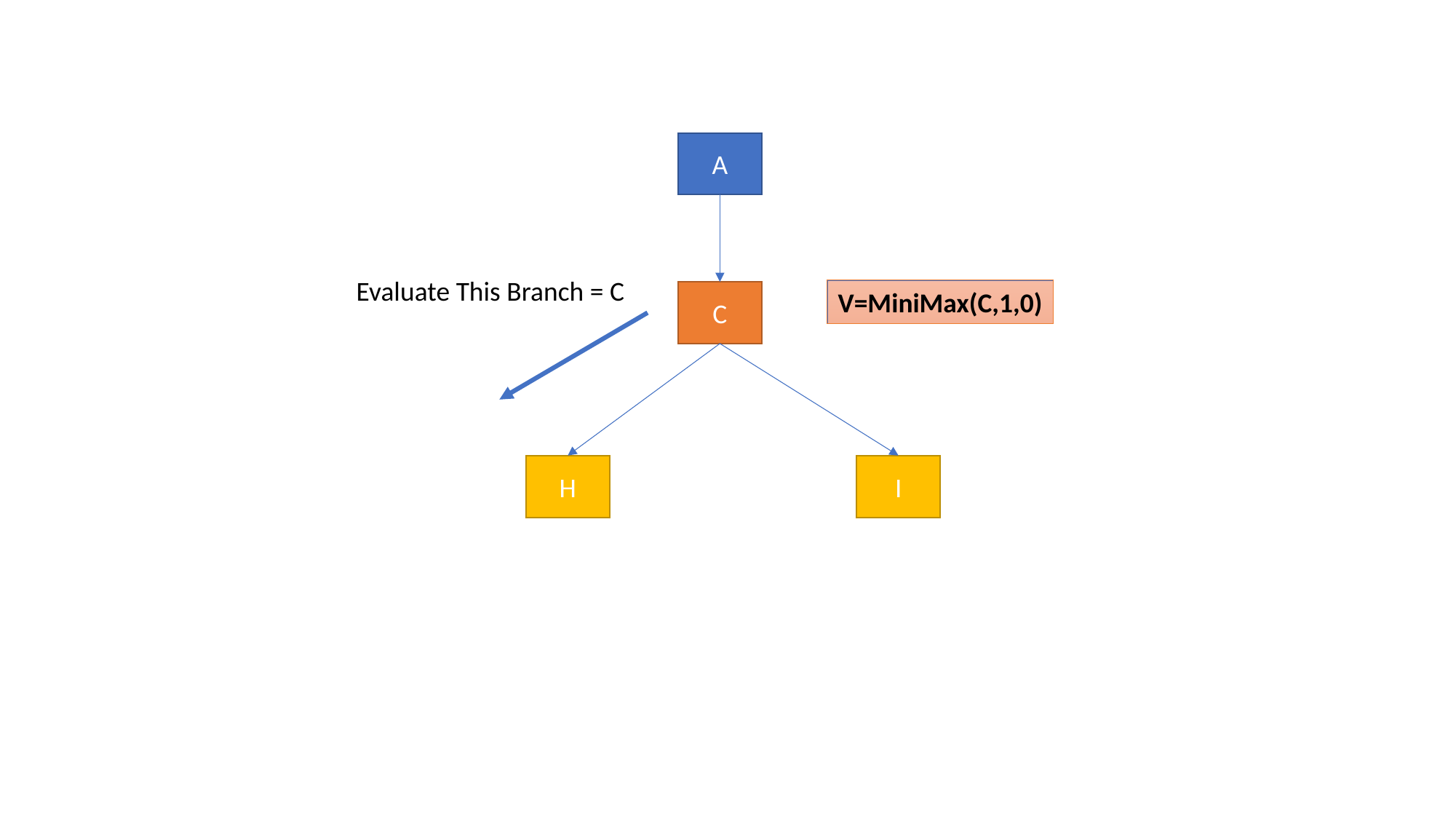

A
Evaluate This Branch = C
V=MiniMax(C,1,0)
C
H
I